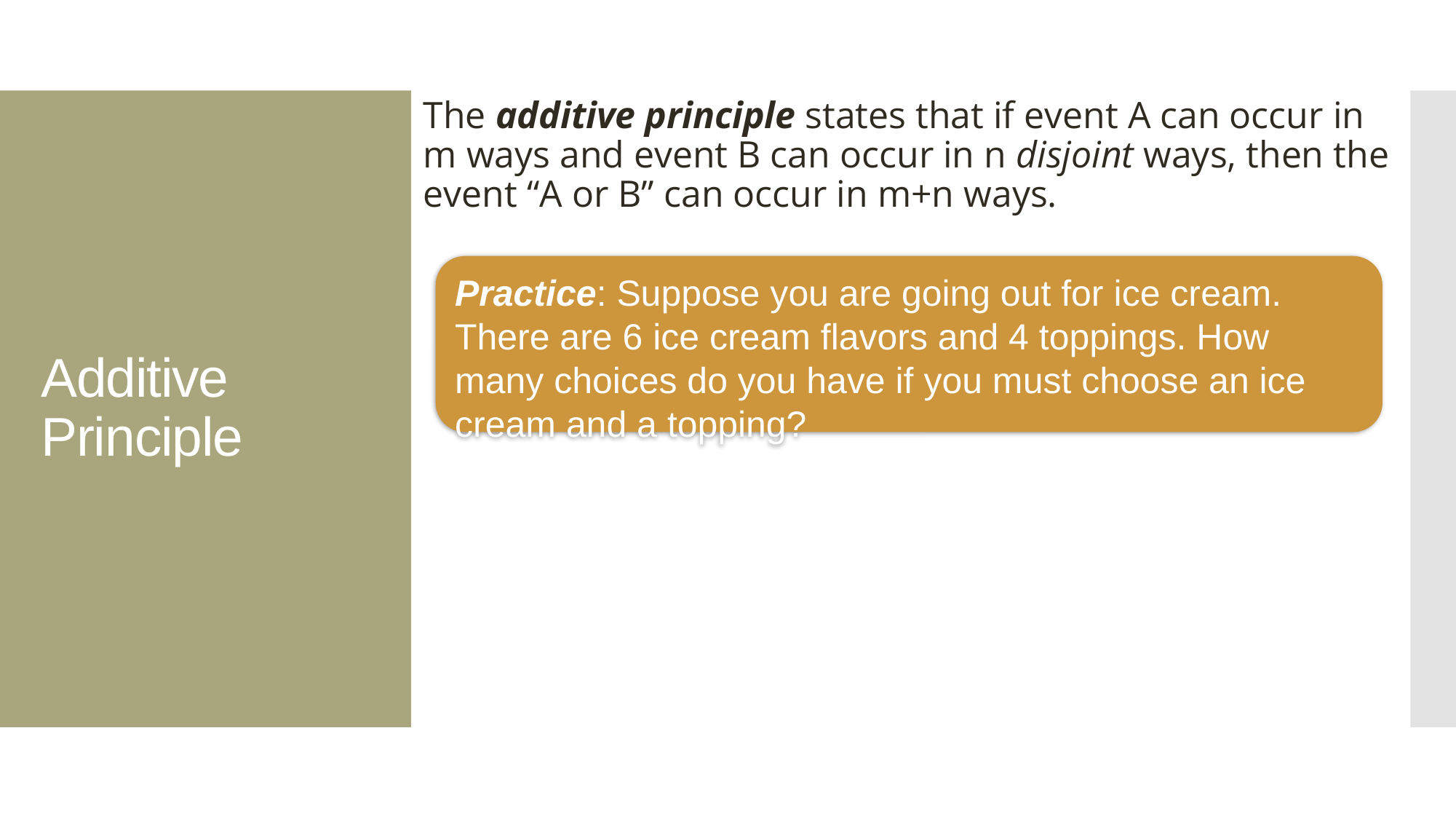

The additive principle states that if event A can occur in m ways and event B can occur in n disjoint ways, then the event “A or B” can occur in m+n ways.

# Additive Principle
Practice: Suppose you are going out for ice cream. There are 6 ice cream flavors and 4 toppings. How many choices do you have if you must choose an ice cream and a topping?